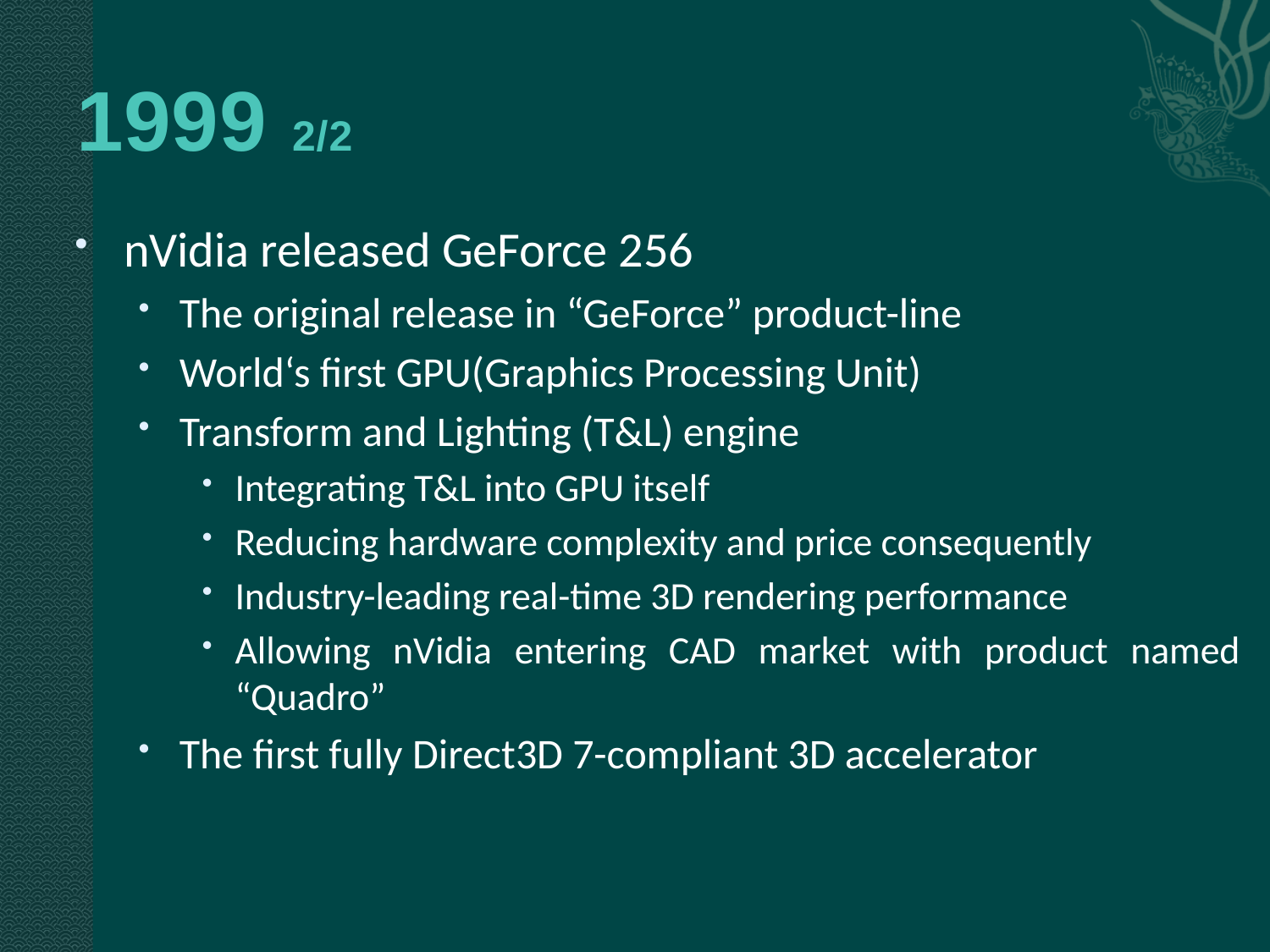

1999 2/2
nVidia released GeForce 256
The original release in “GeForce” product-line
World‘s first GPU(Graphics Processing Unit)
Transform and Lighting (T&L) engine
Integrating T&L into GPU itself
Reducing hardware complexity and price consequently
Industry-leading real-time 3D rendering performance
Allowing nVidia entering CAD market with product named “Quadro”
The first fully Direct3D 7-compliant 3D accelerator